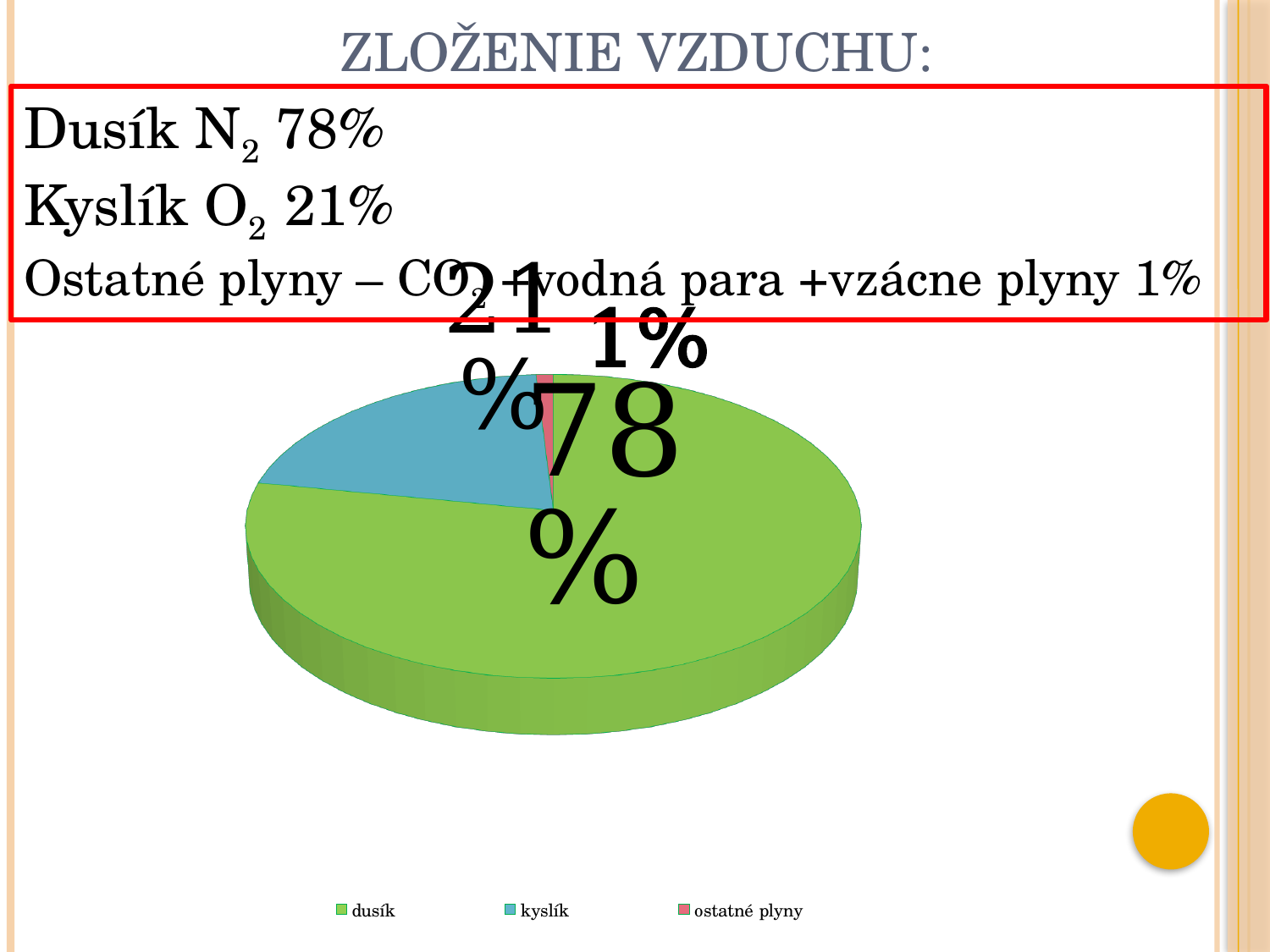

# Zloženie vzduchu:
Dusík N2 78%
Kyslík O2  21%
Ostatné plyny – CO2 +vodná para +vzácne plyny 1%

[unsupported chart]